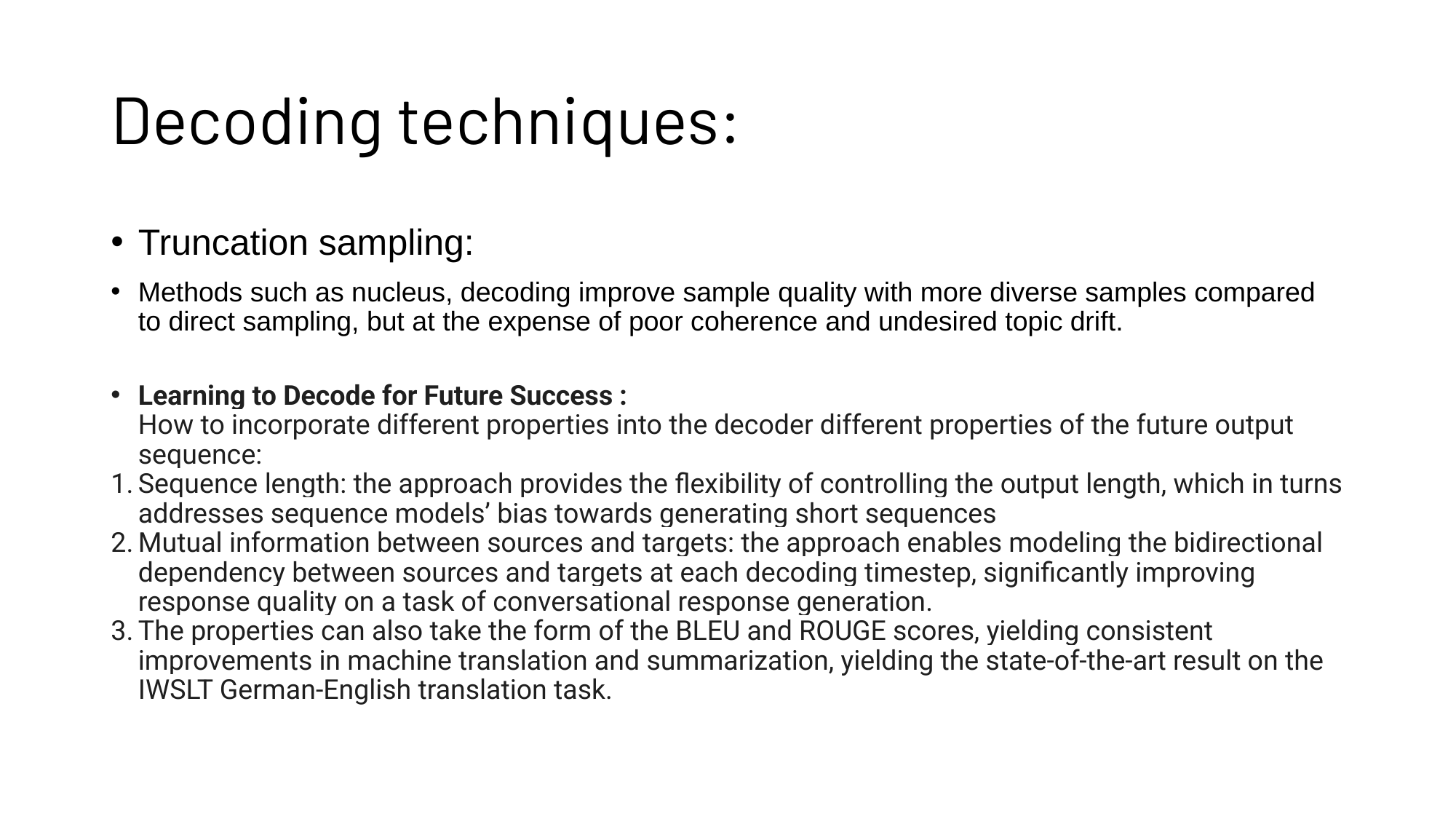

# Decoding techniques:
Truncation sampling:
Methods such as nucleus, decoding improve sample quality with more diverse samples compared to direct sampling, but at the expense of poor coherence and undesired topic drift.

Learning to Decode for Future Success : 
How to incorporate different properties into the decoder different properties of the future output sequence:
Sequence length: the approach provides the flexibility of controlling the output length, which in turns addresses sequence models’ bias towards generating short sequences
Mutual information between sources and targets: the approach enables modeling the bidirectional dependency between sources and targets at each decoding timestep, significantly improving response quality on a task of conversational response generation.
The properties can also take the form of the BLEU and ROUGE scores, yielding consistent improvements in machine translation and summarization, yielding the state-of-the-art result on the IWSLT German-English translation task.